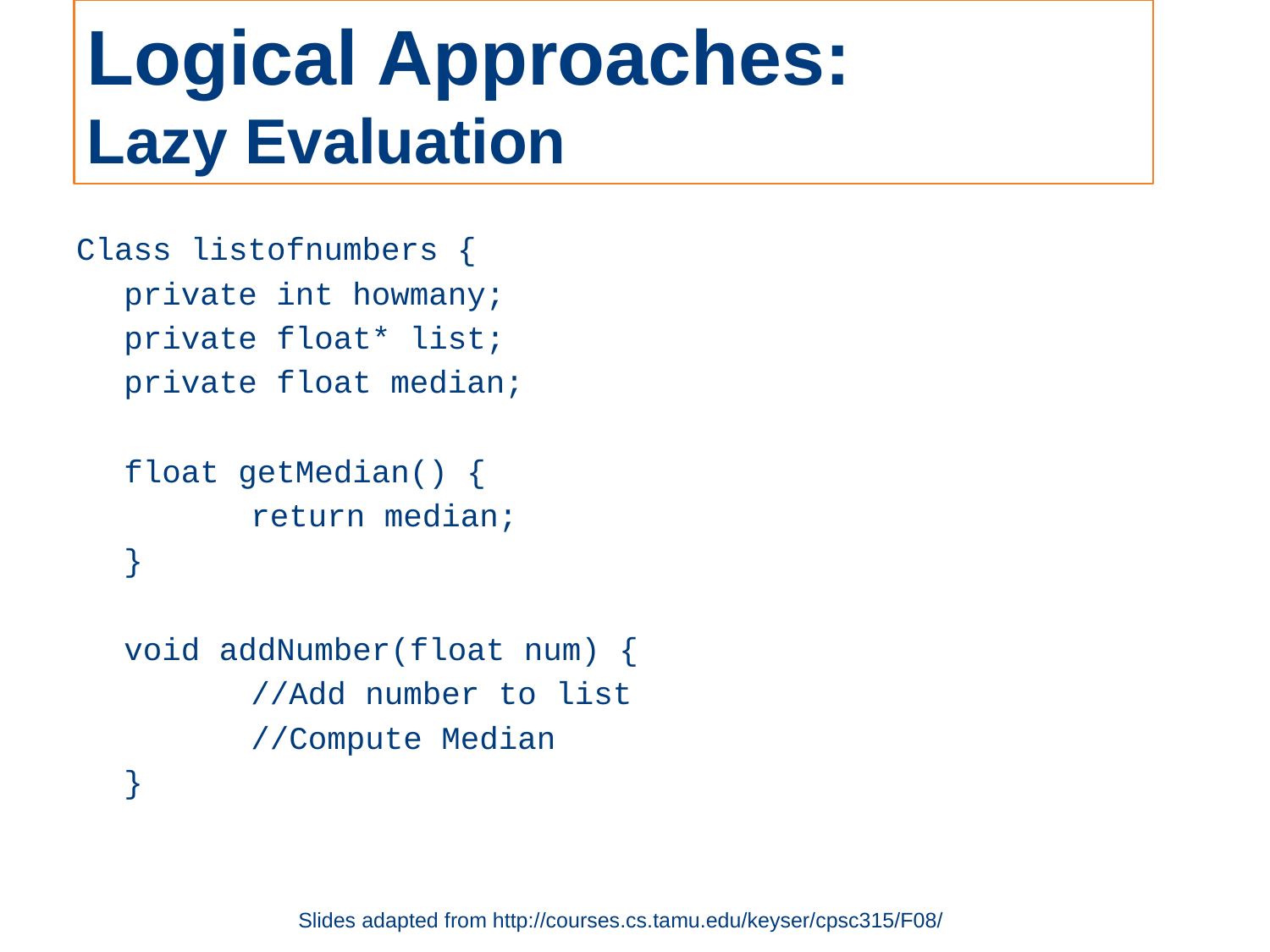

# Logical Approaches: Lazy Evaluation
Class listofnumbers {
	private int howmany;
	private float* list;
	private float median;

	float getMedian() {
		return median;
	}

	void addNumber(float num) {
		//Add number to list
		//Compute Median
	}
Slides adapted from http://courses.cs.tamu.edu/keyser/cpsc315/F08/